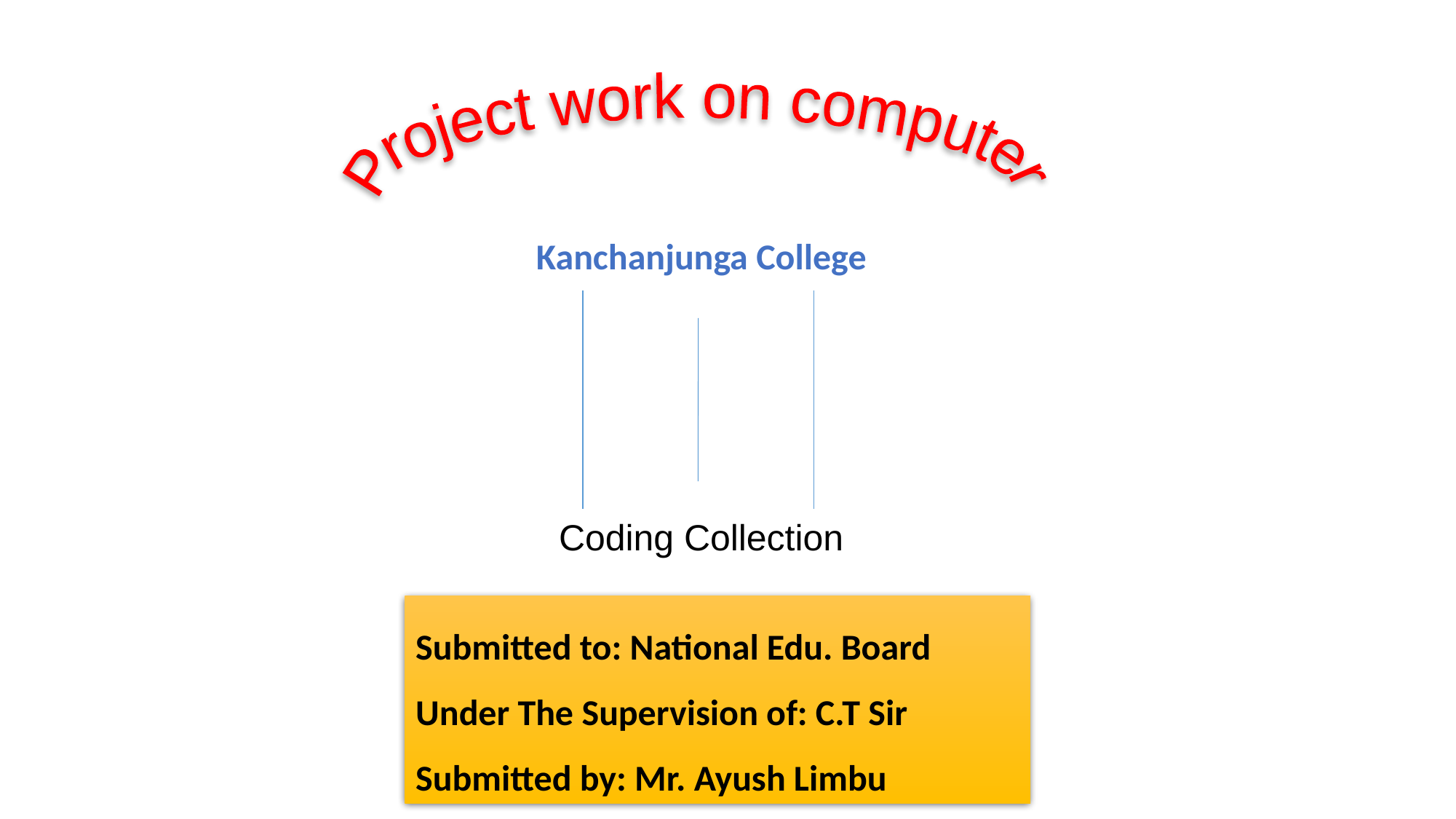

Project work on computer
Kanchanjunga College
Coding Collection
Submitted to: National Edu. Board
Under The Supervision of: C.T Sir
Submitted by: Mr. Ayush Limbu